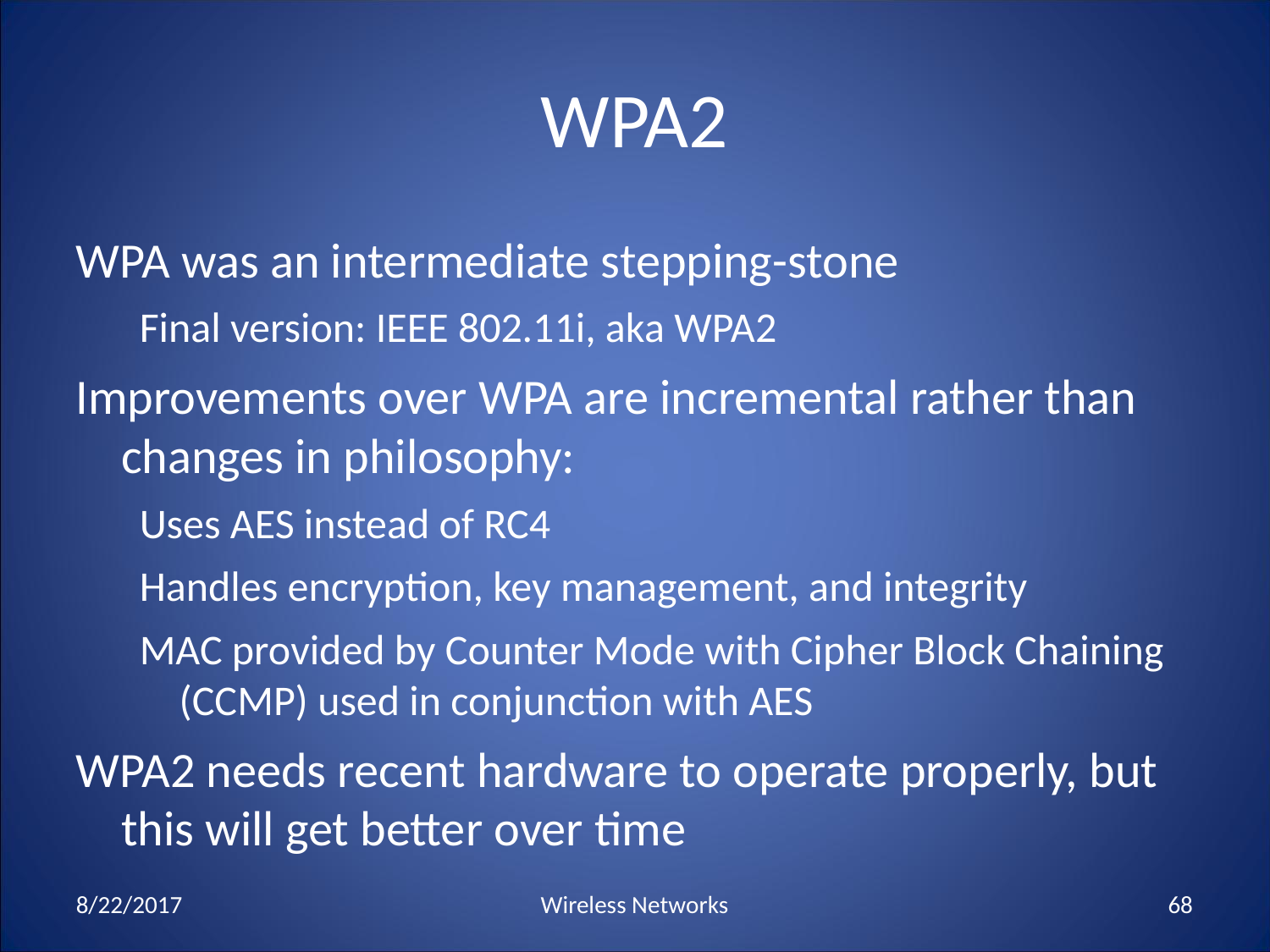

# WPA2
WPA was an intermediate stepping-stone
Final version: IEEE 802.11i, aka WPA2
Improvements over WPA are incremental rather than changes in philosophy:
Uses AES instead of RC4
Handles encryption, key management, and integrity
MAC provided by Counter Mode with Cipher Block Chaining (CCMP) used in conjunction with AES
WPA2 needs recent hardware to operate properly, but this will get better over time
8/22/2017
Wireless Networks
68